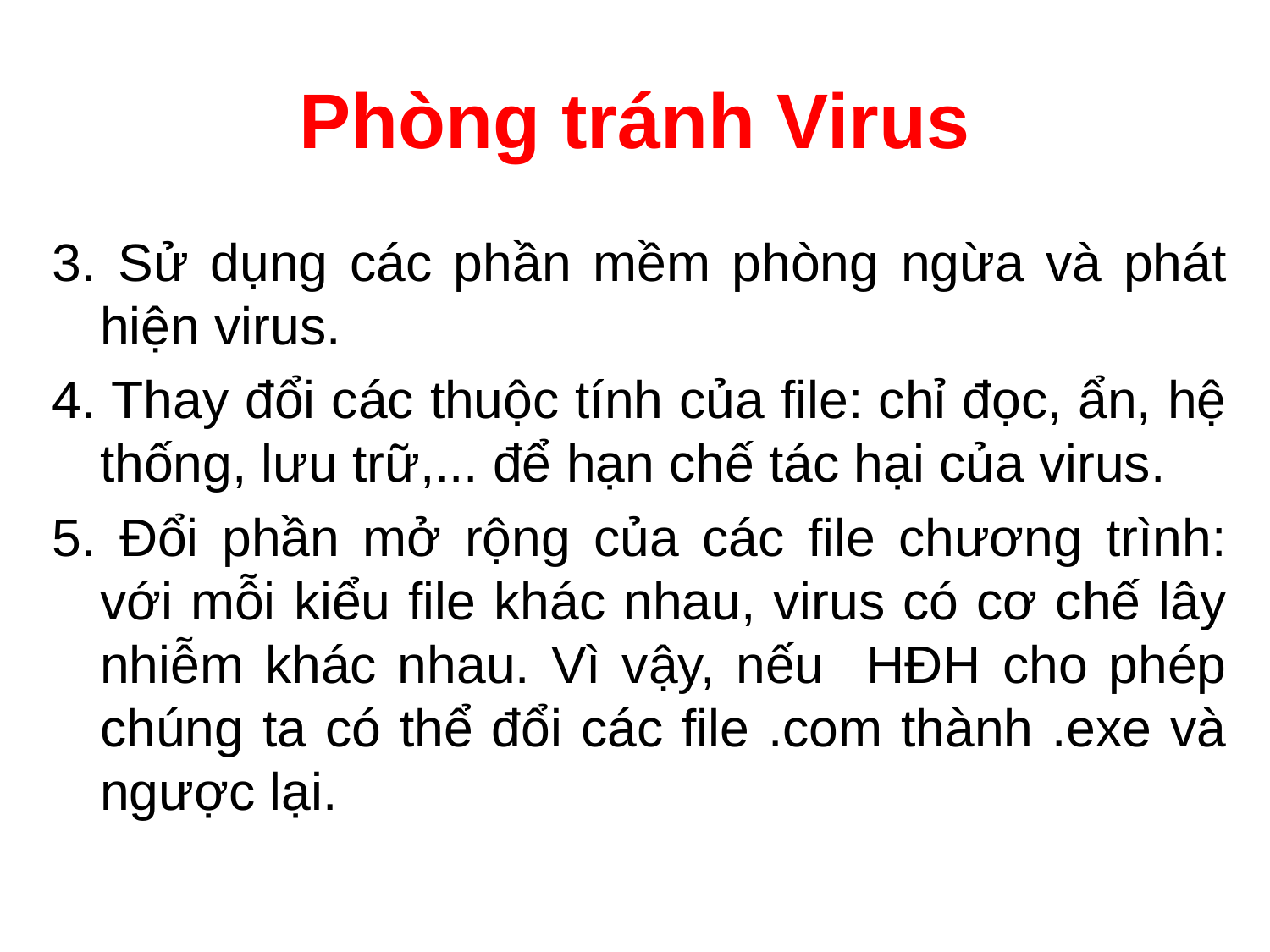

# Phòng tránh Virus
3. Sử dụng các phần mềm phòng ngừa và phát hiện virus.
4. Thay đổi các thuộc tính của file: chỉ đọc, ẩn, hệ thống, lưu trữ,... để hạn chế tác hại của virus.
5. Đổi phần mở rộng của các file chương trình: với mỗi kiểu file khác nhau, virus có cơ chế lây nhiễm khác nhau. Vì vậy, nếu  HĐH cho phép chúng ta có thể đổi các file .com thành .exe và ngược lại.